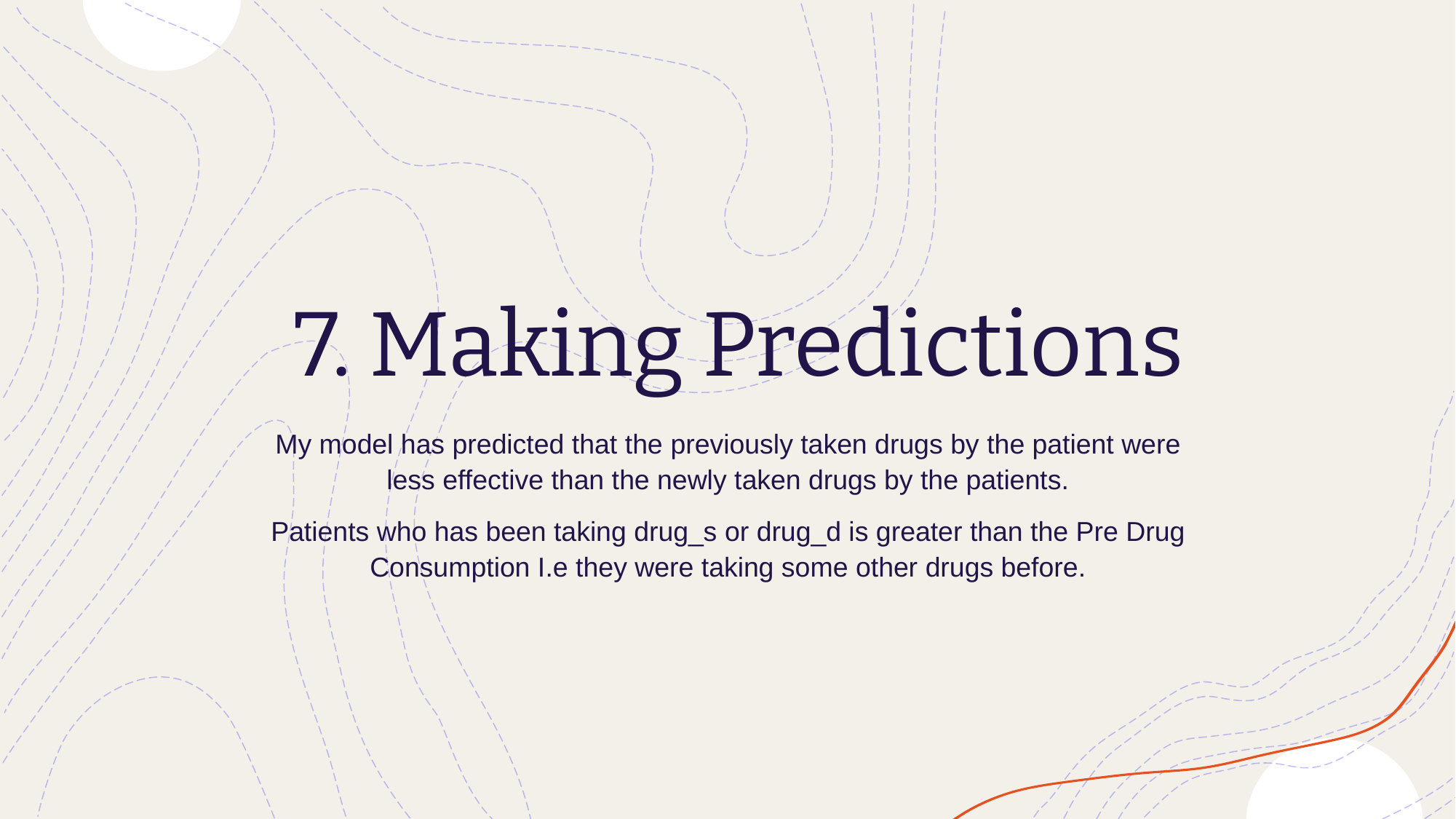

# 7. Making Predictions

My model has predicted that the previously taken drugs by the patient were less effective than the newly taken drugs by the patients.
Patients who has been taking drug_s or drug_d is greater than the Pre Drug Consumption I.e they were taking some other drugs before.